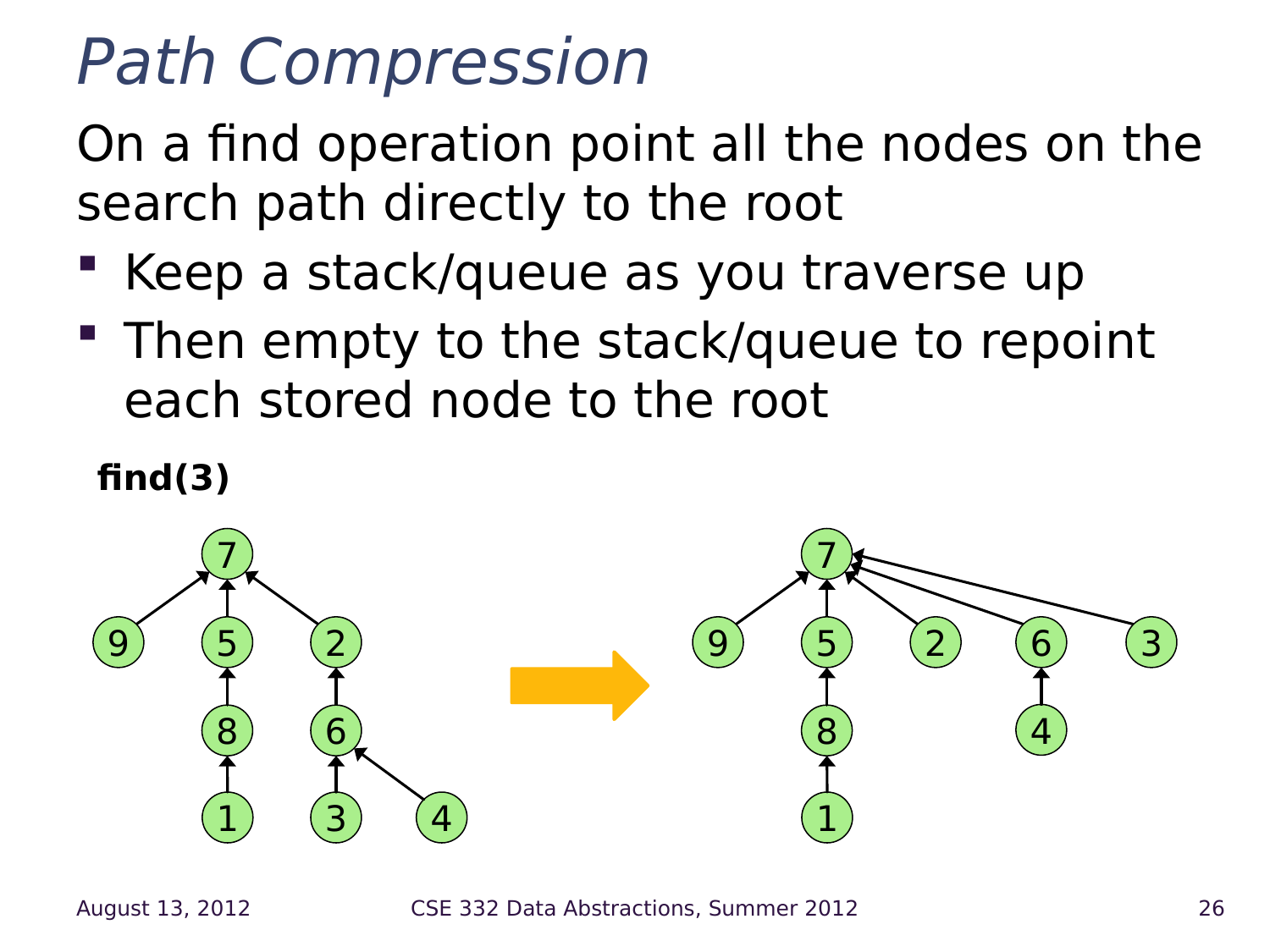

# Path Compression
On a find operation point all the nodes on the search path directly to the root
Keep a stack/queue as you traverse up
Then empty to the stack/queue to repoint each stored node to the root
find(3)
7
9
5
2
8
6
1
3
4
7
9
5
2
6
3
4
8
1

August 13, 2012
CSE 332 Data Abstractions, Summer 2012
26